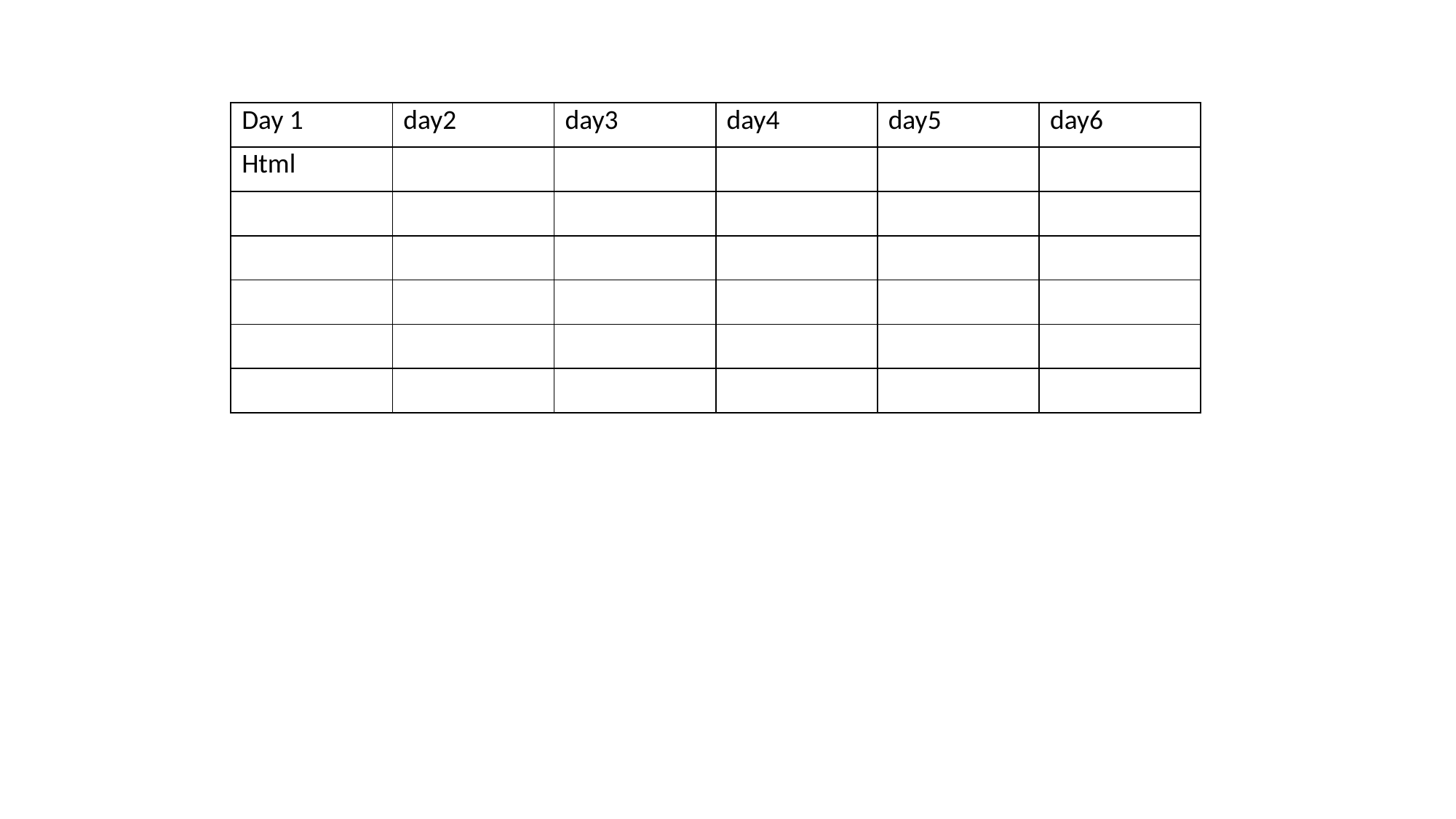

| Day 1 | day2 | day3 | day4 | day5 | day6 |
| --- | --- | --- | --- | --- | --- |
| Html |  |  |  |  |  |
|  |  |  |  |  |  |
|  |  |  |  |  |  |
|  |  |  |  |  |  |
|  |  |  |  |  |  |
|  |  |  |  |  |  |